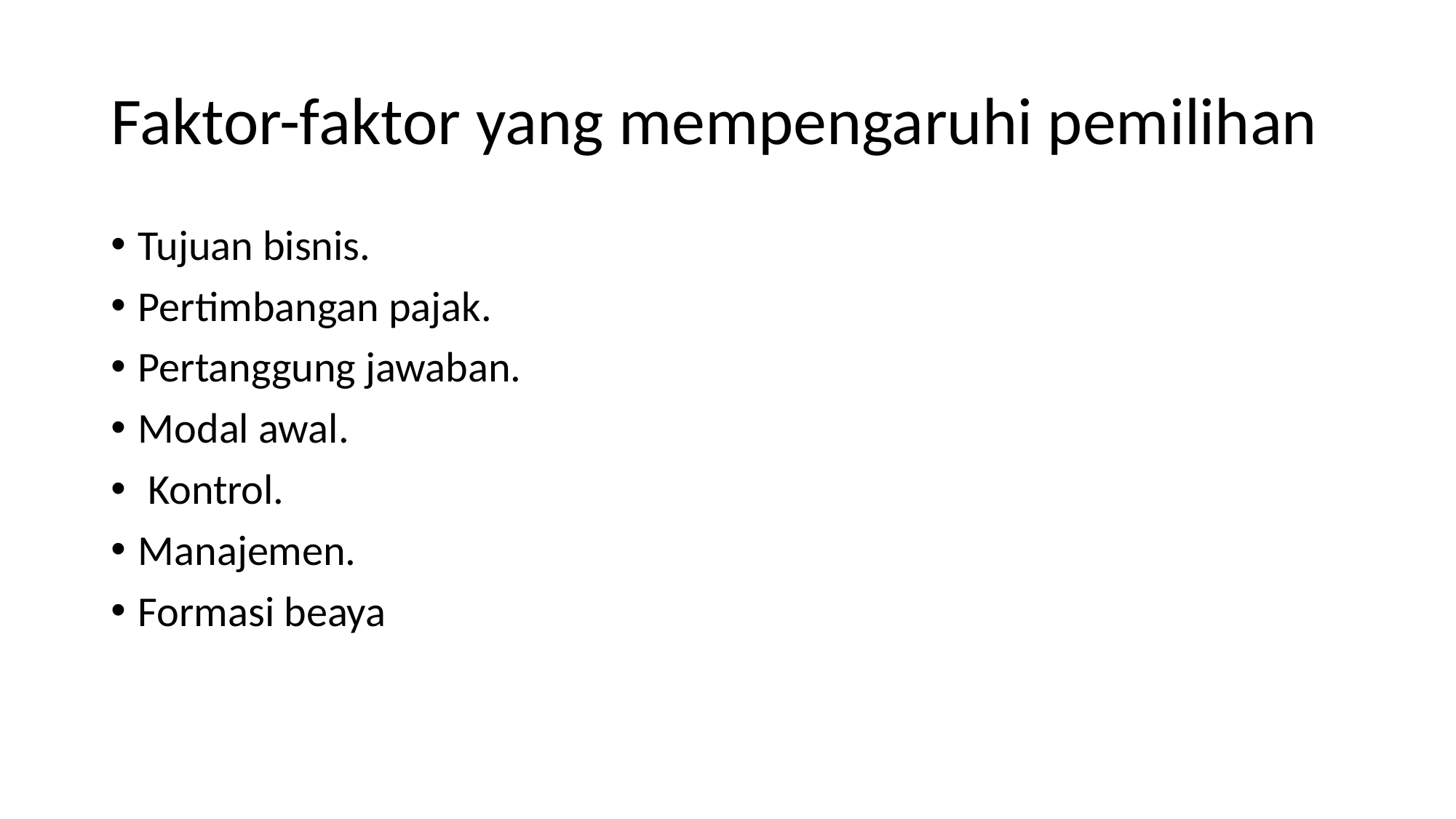

# Faktor-faktor yang mempengaruhi pemilihan
Tujuan bisnis.
Pertimbangan pajak.
Pertanggung jawaban.
Modal awal.
 Kontrol.
Manajemen.
Formasi beaya